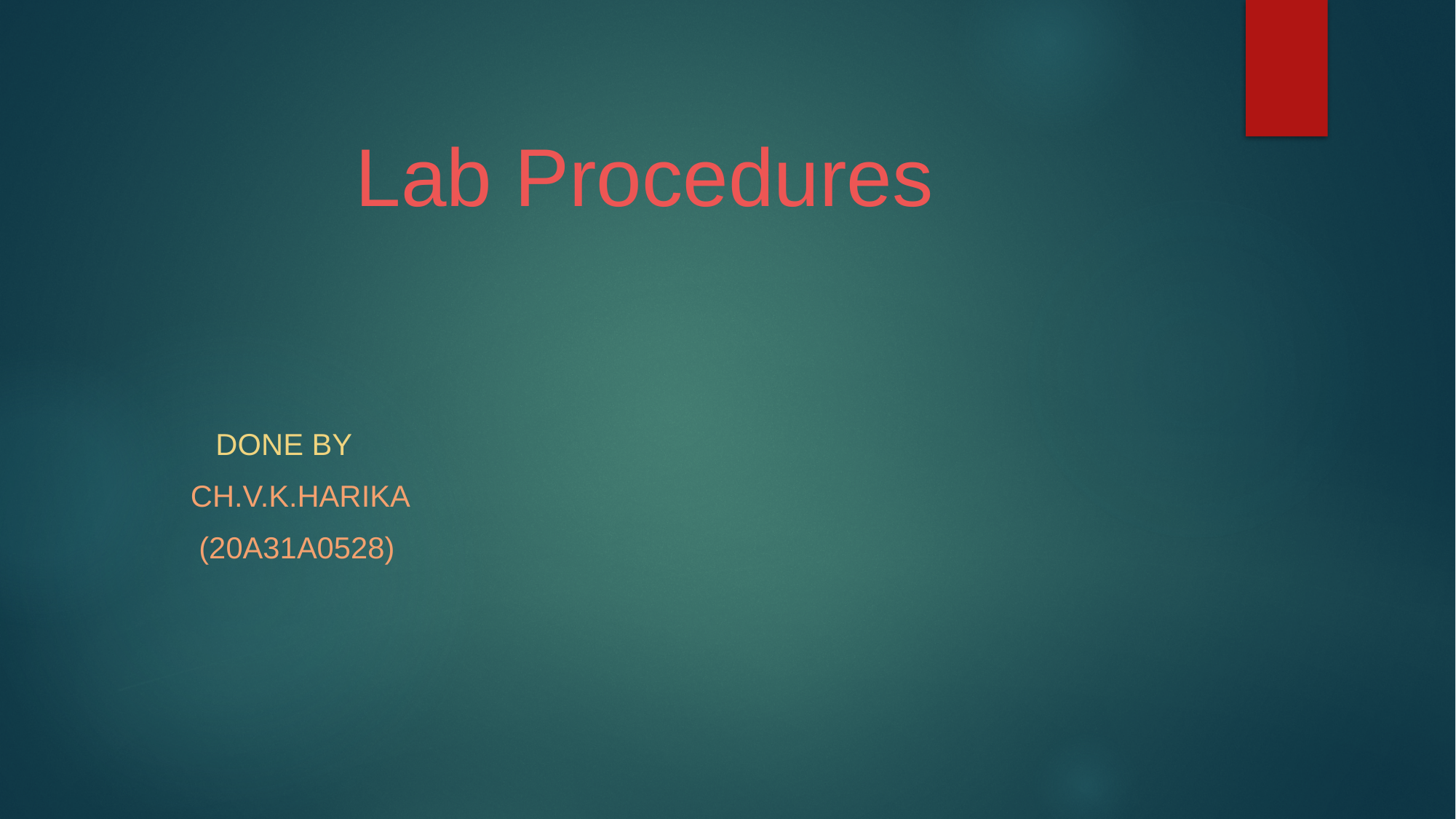

# Lab Procedures
        DONE BY
     CH.V.K.Harika
      (20A31A0528)